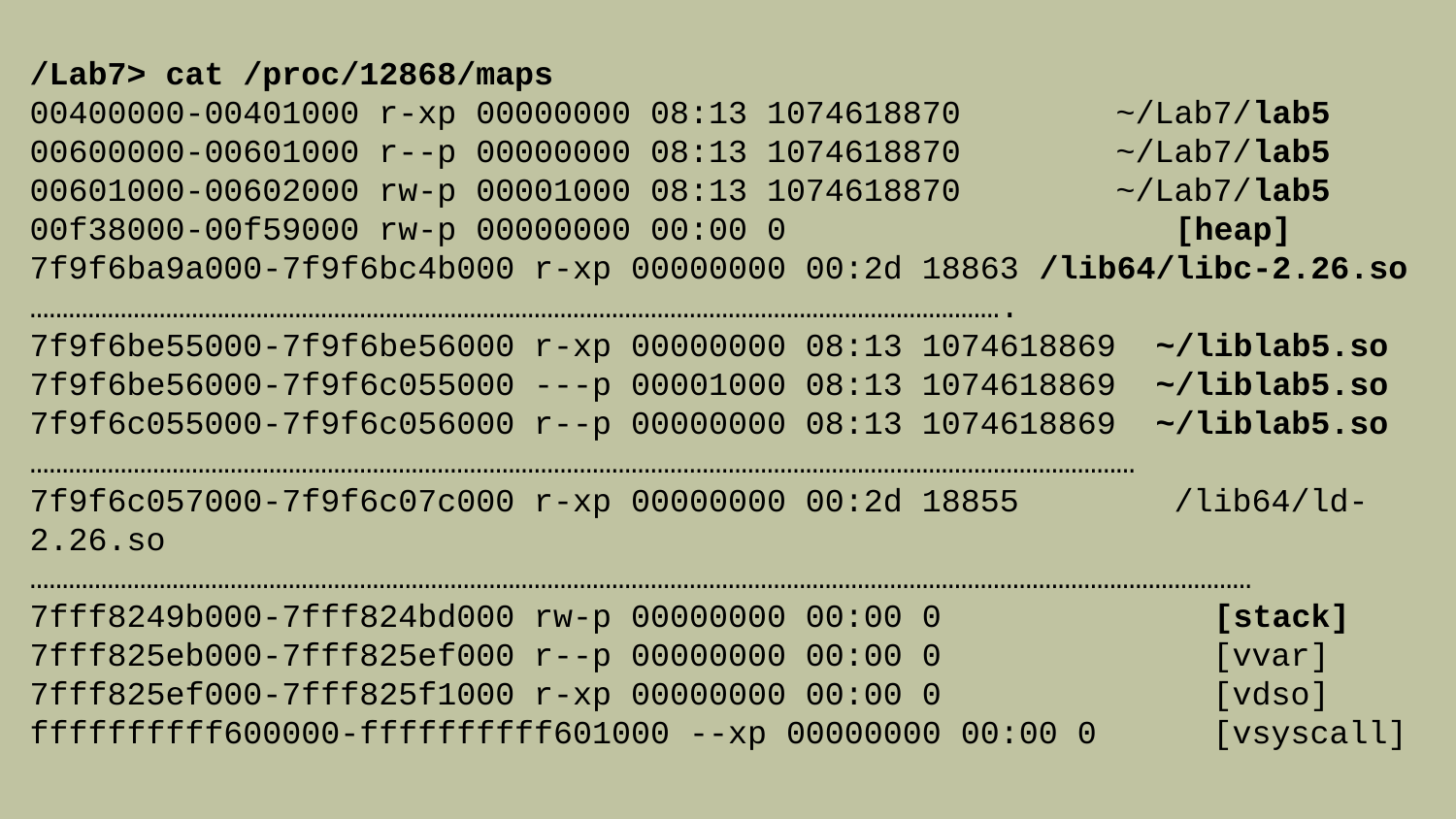

/Lab7> cat /proc/12868/maps
00400000-00401000 r-xp 00000000 08:13 1074618870        ~/Lab7/lab5
00600000-00601000 r--p 00000000 08:13 1074618870        ~/Lab7/lab5
00601000-00602000 rw-p 00001000 08:13 1074618870        ~/Lab7/lab5
00f38000-00f59000 rw-p 00000000 00:00 0                    [heap]
7f9f6ba9a000-7f9f6bc4b000 r-xp 00000000 00:2d 18863 /lib64/libc-2.26.so
…………………………………………………………………………………………………………………………………….
7f9f6be55000-7f9f6be56000 r-xp 00000000 08:13 1074618869  ~/liblab5.so
7f9f6be56000-7f9f6c055000 ---p 00001000 08:13 1074618869  ~/liblab5.so
7f9f6c055000-7f9f6c056000 r--p 00000000 08:13 1074618869  ~/liblab5.so
………………………………………………………………………………………………………………………………………………………
7f9f6c057000-7f9f6c07c000 r-xp 00000000 00:2d 18855        /lib64/ld-2.26.so
………………………………………………………………………………………………………………………………………………………………………
7fff8249b000-7fff824bd000 rw-p 00000000 00:00 0              [stack]
7fff825eb000-7fff825ef000 r--p 00000000 00:00 0              [vvar]
7fff825ef000-7fff825f1000 r-xp 00000000 00:00 0              [vdso]
ffffffffff600000-ffffffffff601000 --xp 00000000 00:00 0      [vsyscall]